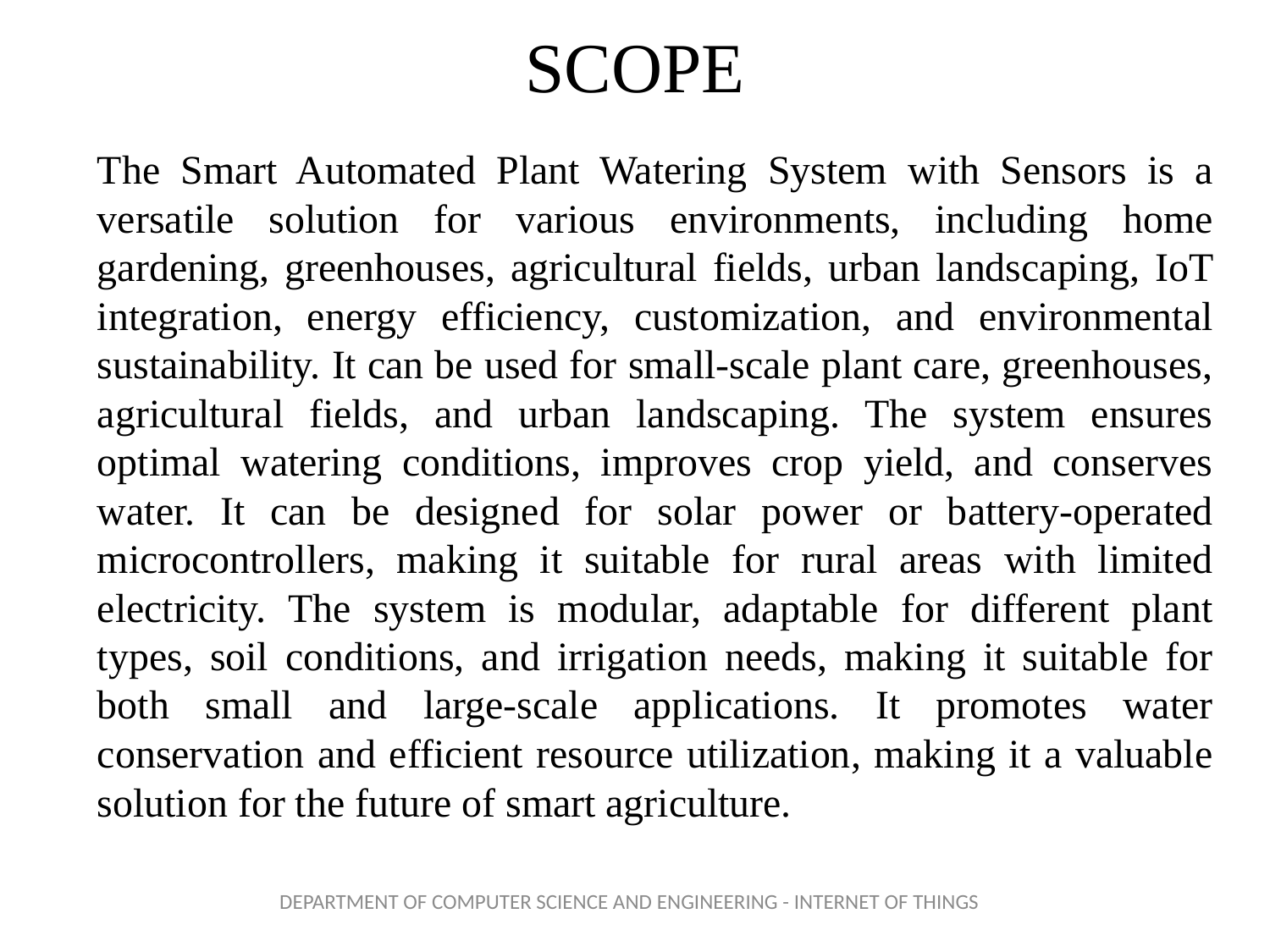

# SCOPE
The Smart Automated Plant Watering System with Sensors is a versatile solution for various environments, including home gardening, greenhouses, agricultural fields, urban landscaping, IoT integration, energy efficiency, customization, and environmental sustainability. It can be used for small-scale plant care, greenhouses, agricultural fields, and urban landscaping. The system ensures optimal watering conditions, improves crop yield, and conserves water. It can be designed for solar power or battery-operated microcontrollers, making it suitable for rural areas with limited electricity. The system is modular, adaptable for different plant types, soil conditions, and irrigation needs, making it suitable for both small and large-scale applications. It promotes water conservation and efficient resource utilization, making it a valuable solution for the future of smart agriculture.
DEPARTMENT OF COMPUTER SCIENCE AND ENGINEERING - INTERNET OF THINGS